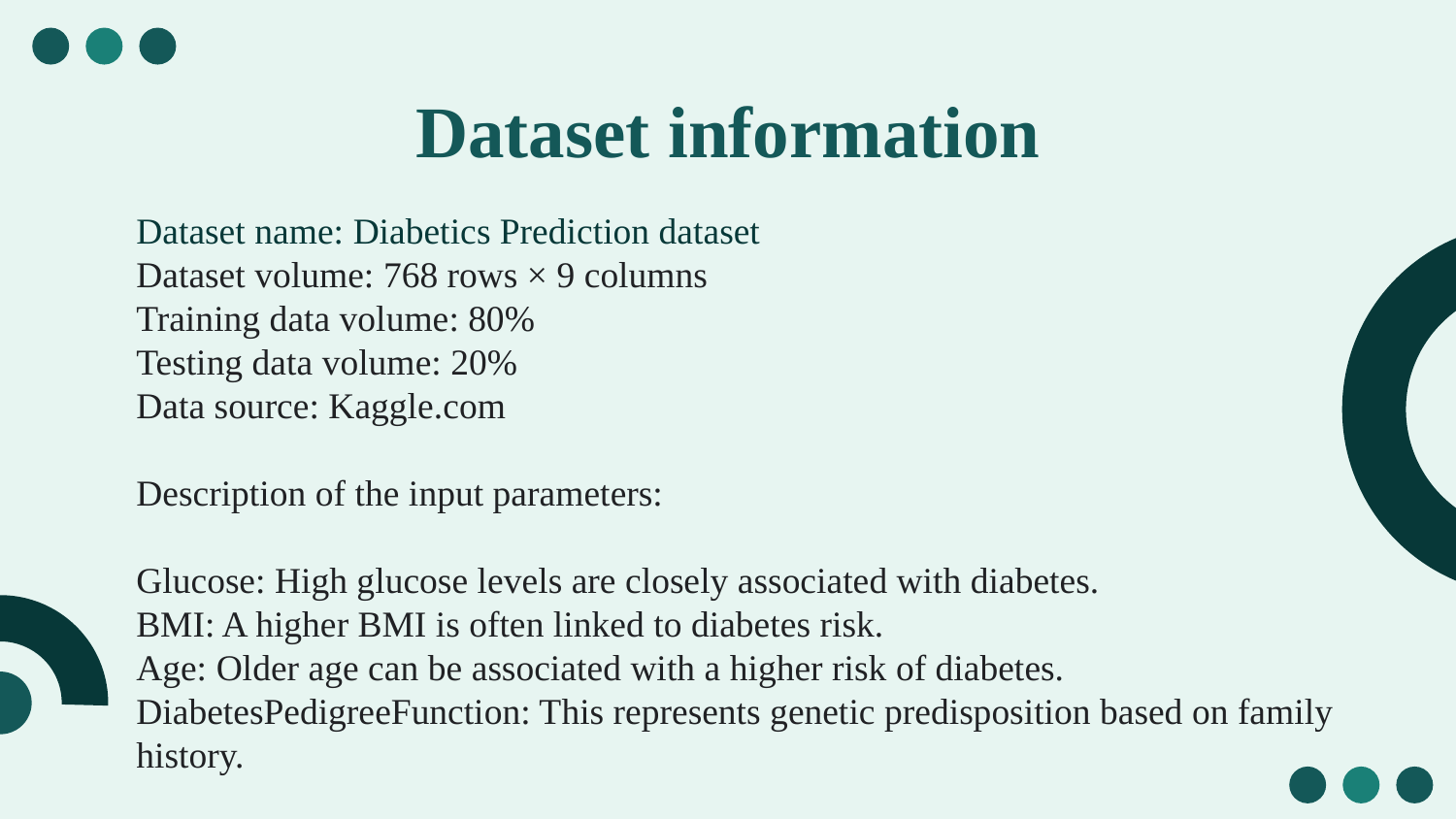

# Dataset information
Dataset name: Diabetics Prediction dataset
Dataset volume: 768 rows × 9 columns
Training data volume: 80%
Testing data volume: 20%
Data source: Kaggle.com

Description of the input parameters:

Glucose: High glucose levels are closely associated with diabetes.
BMI: A higher BMI is often linked to diabetes risk.
Age: Older age can be associated with a higher risk of diabetes.
DiabetesPedigreeFunction: This represents genetic predisposition based on family history.